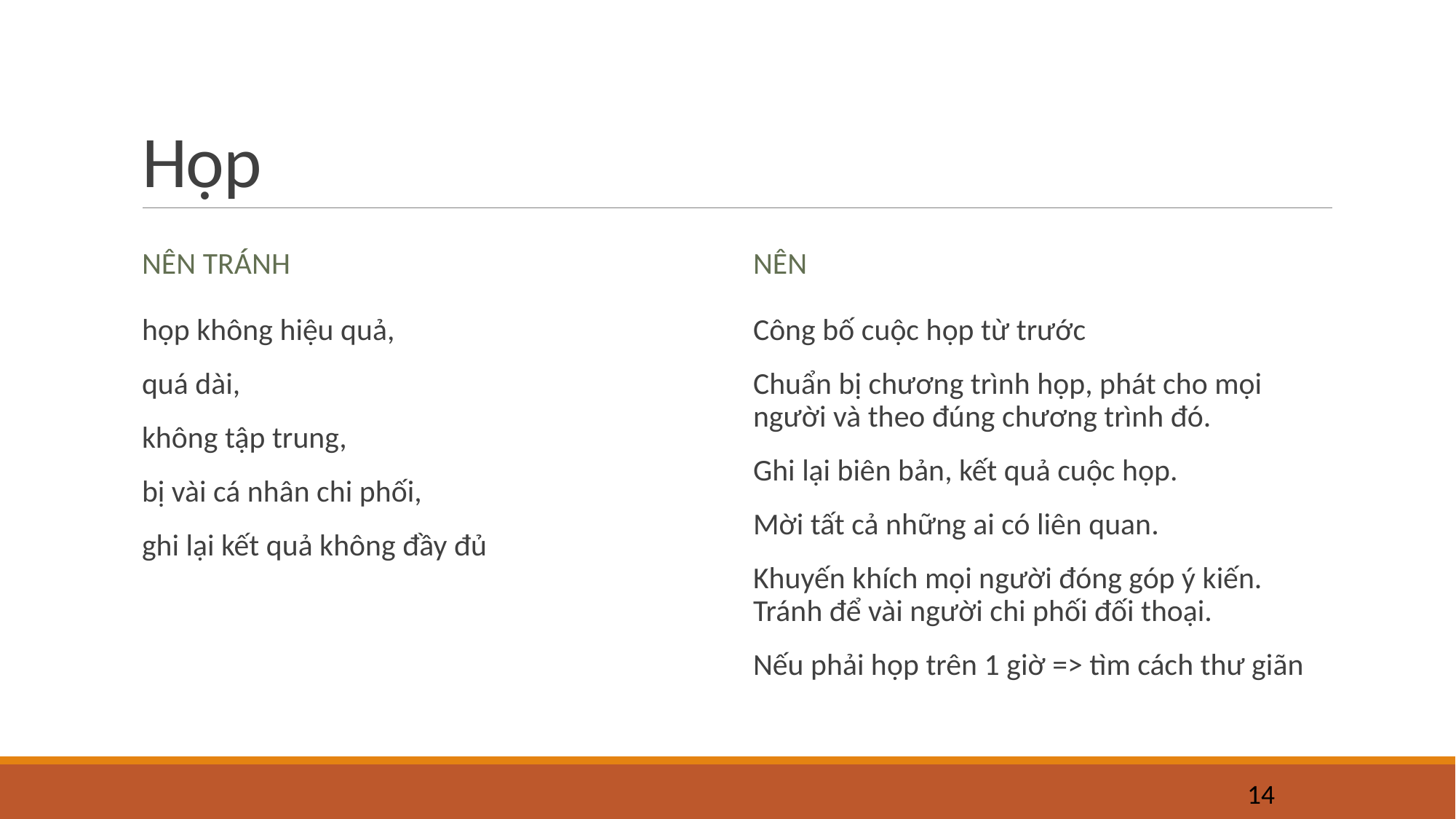

# Họp
Nên tránh
Nên
họp không hiệu quả,
quá dài,
không tập trung,
bị vài cá nhân chi phối,
ghi lại kết quả không đầy đủ
Công bố cuộc họp từ trước
Chuẩn bị chương trình họp, phát cho mọi người và theo đúng chương trình đó.
Ghi lại biên bản, kết quả cuộc họp.
Mời tất cả những ai có liên quan.
Khuyến khích mọi người đóng góp ý kiến. Tránh để vài người chi phối đối thoại.
Nếu phải họp trên 1 giờ => tìm cách thư giãn
14